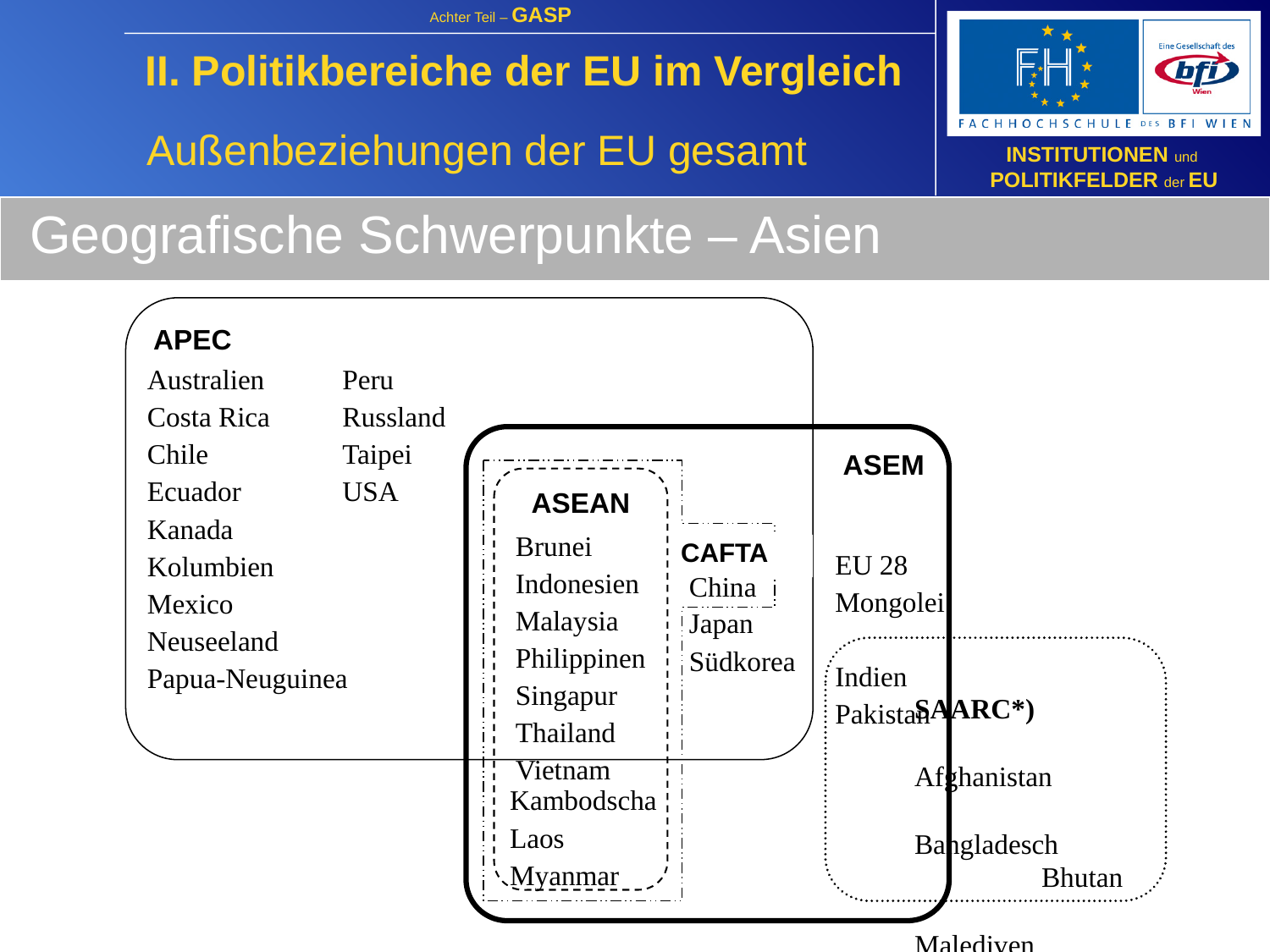

II. Politikbereiche der EU im Vergleich
Außenbeziehungen der EU gesamt
Geografische Schwerpunkte – Asien

APEC
Australien
Costa Rica
Chile
Ecuador
Kanada
Kolumbien
Mexico
Neuseeland
Papua-Neuguinea
Peru
Russland
Taipei
USA
ASEM

ASEAN

EU 28
Mongolei

Indien
Pakistan

Brunei
Indonesien
Malaysia
Philippinen
Singapur
Thailand
Vietnam
CAFTA
China
Japan
Südkorea
	SAARC*)
	Afghanistan
	Bangladesch
	Bhutan
	Malediven
	Nepal
	Sri Lanka

Kambodscha
Laos
Myanmar